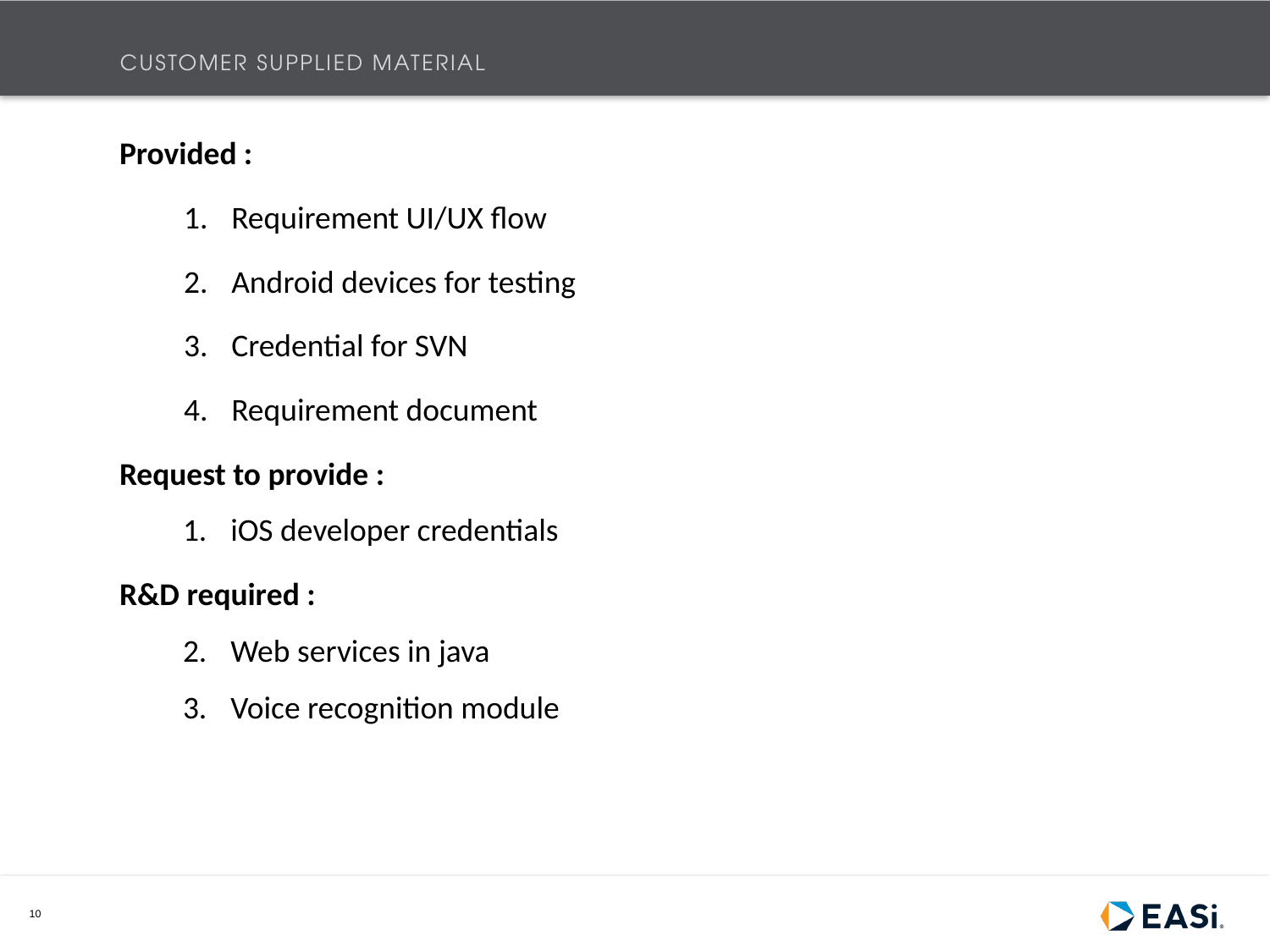

# Customer Supplied Material
Provided :
Requirement UI/UX flow
Android devices for testing
Credential for SVN
Requirement document
Request to provide :
iOS developer credentials
R&D required :
Web services in java
Voice recognition module

10